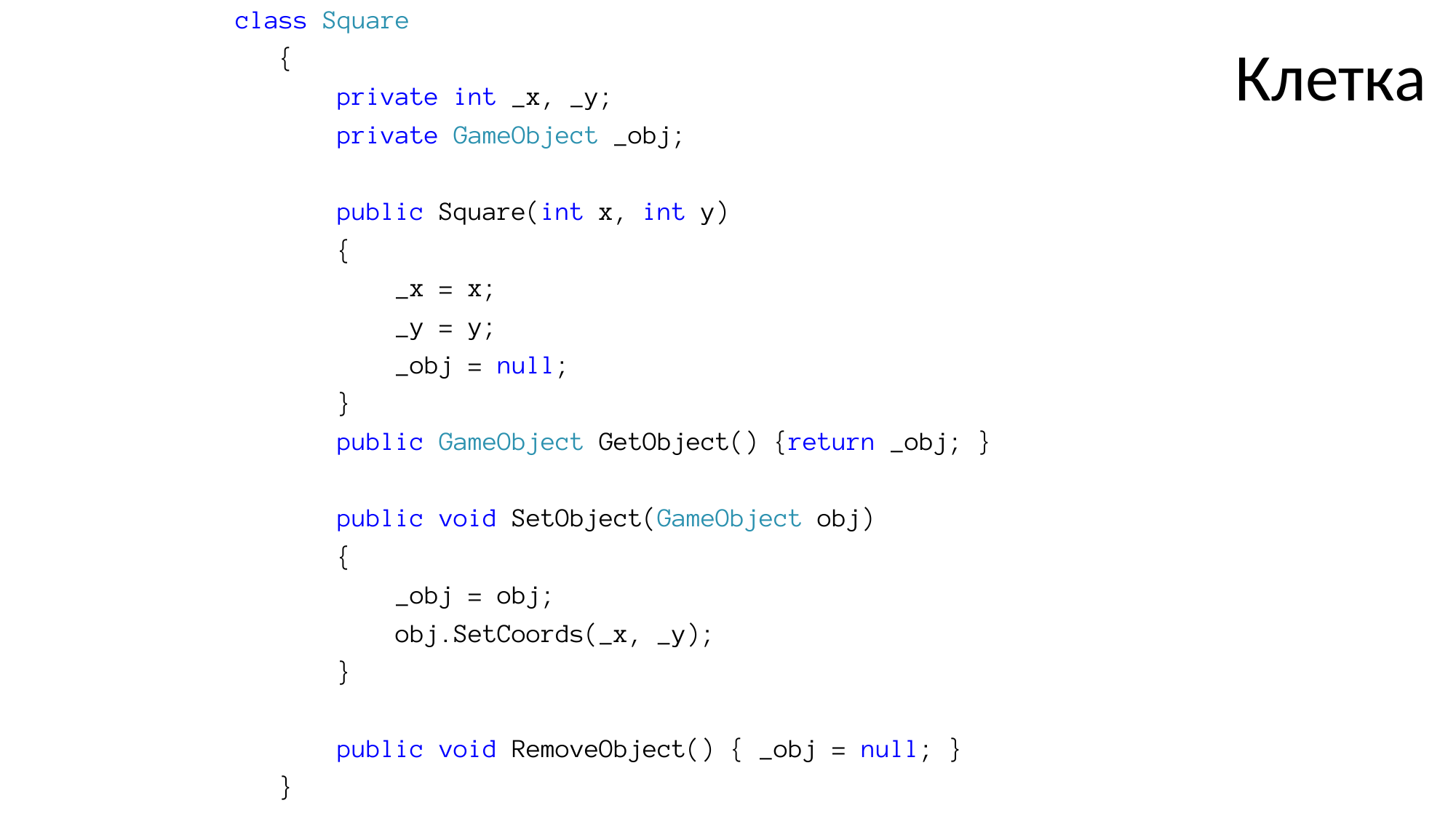

class Square
    {
        private int _x, _y;
        private GameObject _obj;

        public Square(int x, int y)
        {
            _x = x;
            _y = y;
            _obj = null;
        }
        public GameObject GetObject() {return _obj; }

        public void SetObject(GameObject obj)
        {
            _obj = obj;
            obj.SetCoords(_x, _y);
        }

        public void RemoveObject() { _obj = null; }
    }
# Клетка